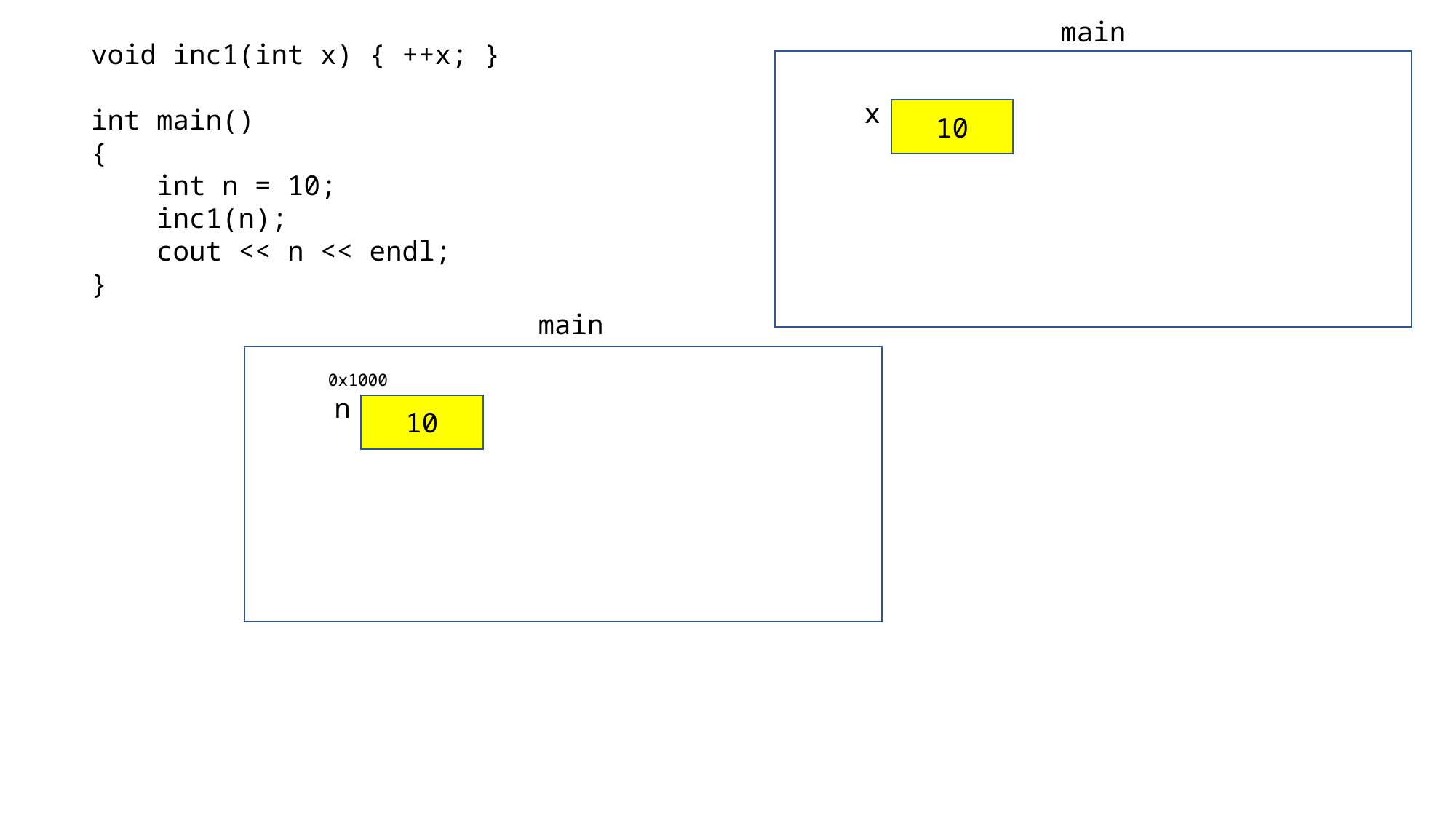

main
void inc1(int x) { ++x; }

int main()
{
    int n = 10;
    inc1(n);
    cout << n << endl;
}

x
10
main

0x1000
n
10